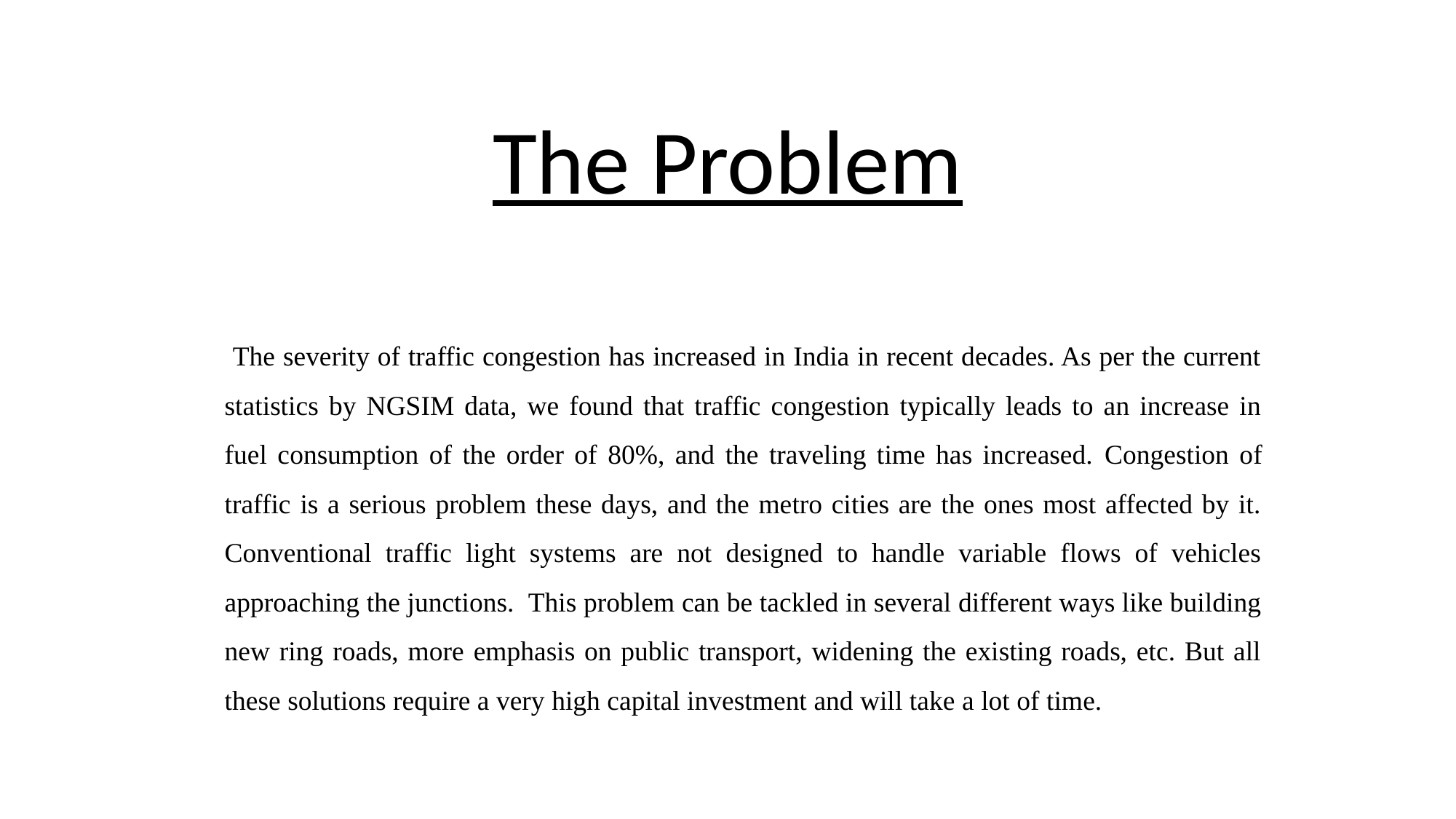

# The Problem
     The severity of traffic congestion has increased in India in recent decades. As per the current statistics by NGSIM data, we found that traffic congestion typically leads to an increase in fuel consumption of the order of 80%, and the traveling time has increased. Congestion of traffic is a serious problem these days, and the metro cities are the ones most affected by it. Conventional traffic light systems are not designed to handle variable flows of vehicles approaching the junctions.  This problem can be tackled in several different ways like building new ring roads, more emphasis on public transport, widening the existing roads, etc. But all these solutions require a very high capital investment and will take a lot of time.